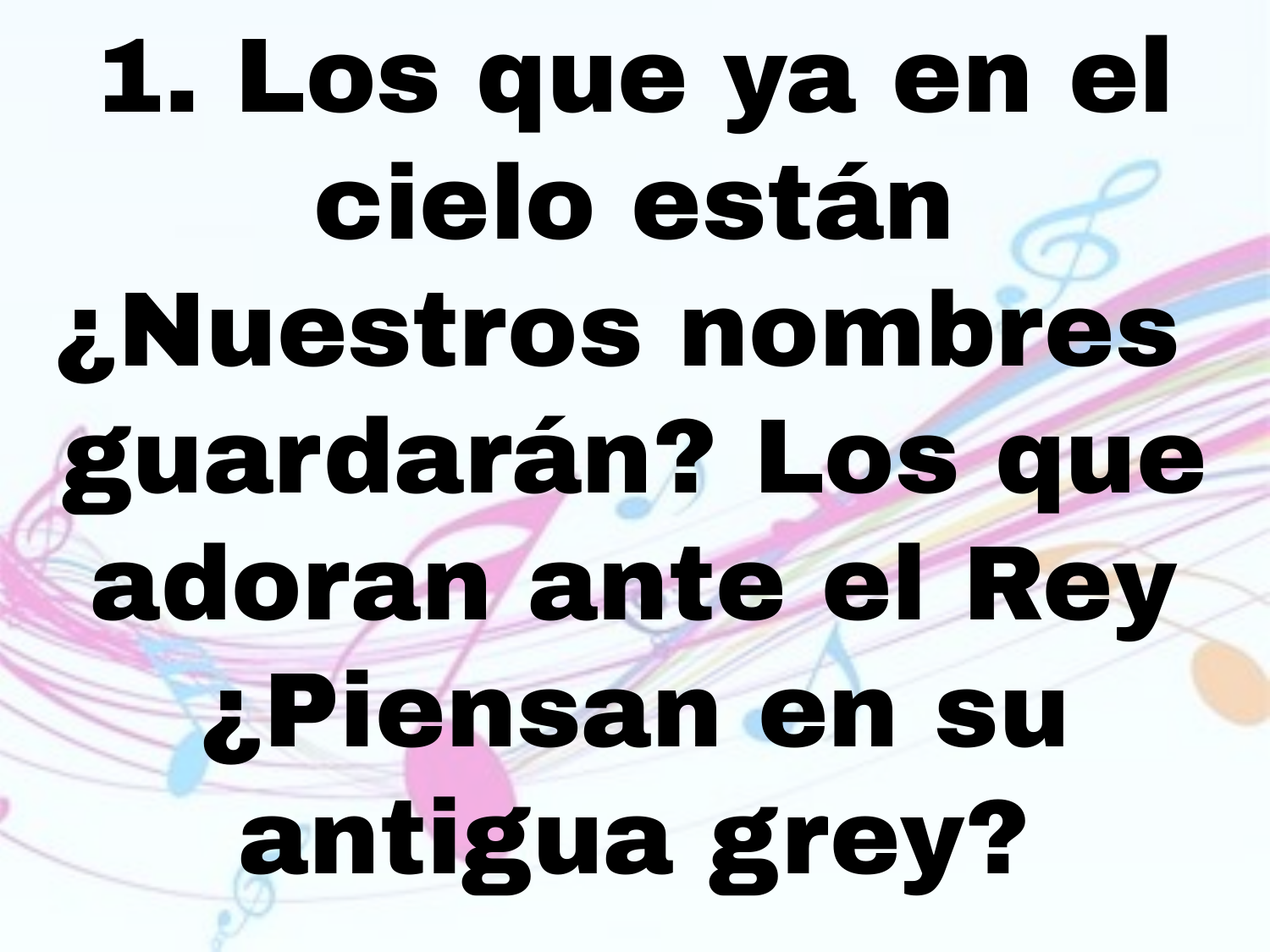

1. Los que ya en el cielo están ¿Nuestros nombres  guardarán? Los que adoran ante el Rey ¿Piensan en su antigua grey?